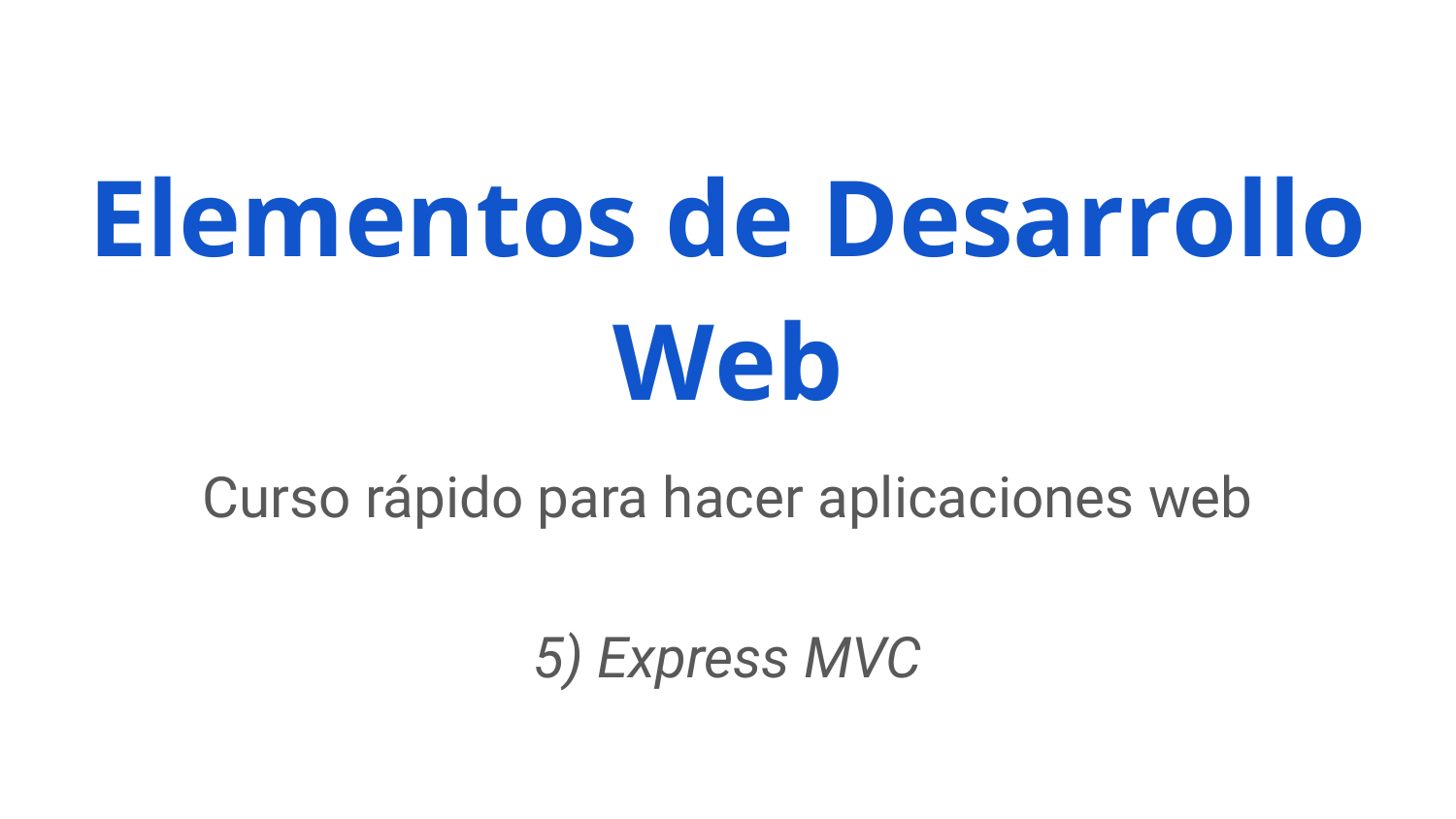

# Elementos de Desarrollo Web
Curso rápido para hacer aplicaciones web
5) Express MVC